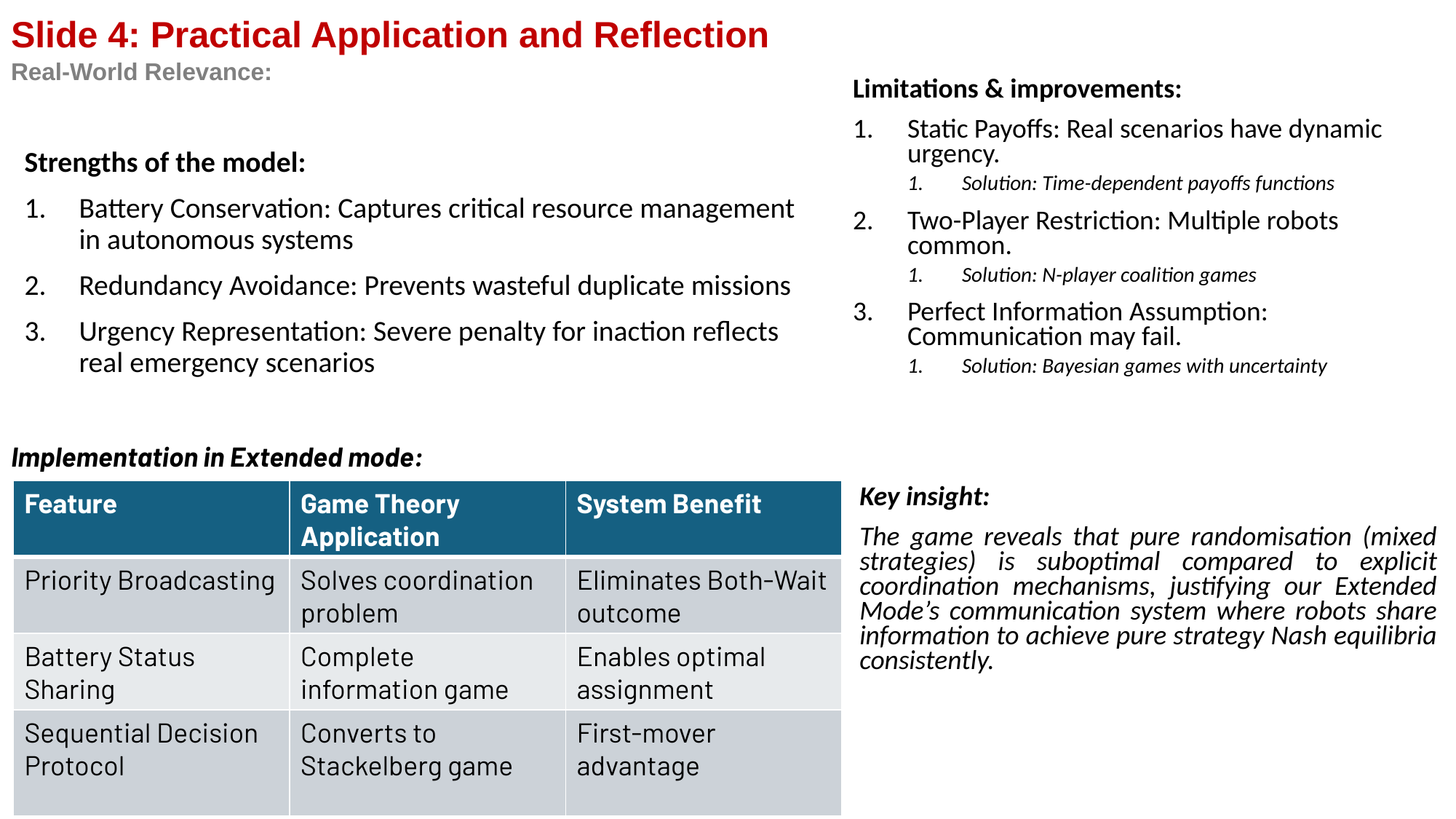

Slide 4: Practical Application and Reflection
Real-World Relevance:
Limitations & improvements:
Static Payoffs: Real scenarios have dynamic urgency.
Solution: Time-dependent payoffs functions
Two-Player Restriction: Multiple robots common.
Solution: N-player coalition games
Perfect Information Assumption: Communication may fail.
Solution: Bayesian games with uncertainty
Strengths of the model:
Battery Conservation: Captures critical resource management in autonomous systems
Redundancy Avoidance: Prevents wasteful duplicate missions
Urgency Representation: Severe penalty for inaction reflects real emergency scenarios

Implementation in Extended mode:
| Feature | Game Theory Application | System Benefit |
| --- | --- | --- |
| Priority Broadcasting | Solves coordination problem | Eliminates Both-Wait outcome |
| Battery Status Sharing | Complete information game | Enables optimal assignment |
| Sequential Decision Protocol | Converts to Stackelberg game | First-mover advantage |
Key insight:
The game reveals that pure randomisation (mixed strategies) is suboptimal compared to explicit coordination mechanisms, justifying our Extended Mode’s communication system where robots share information to achieve pure strategy Nash equilibria consistently.